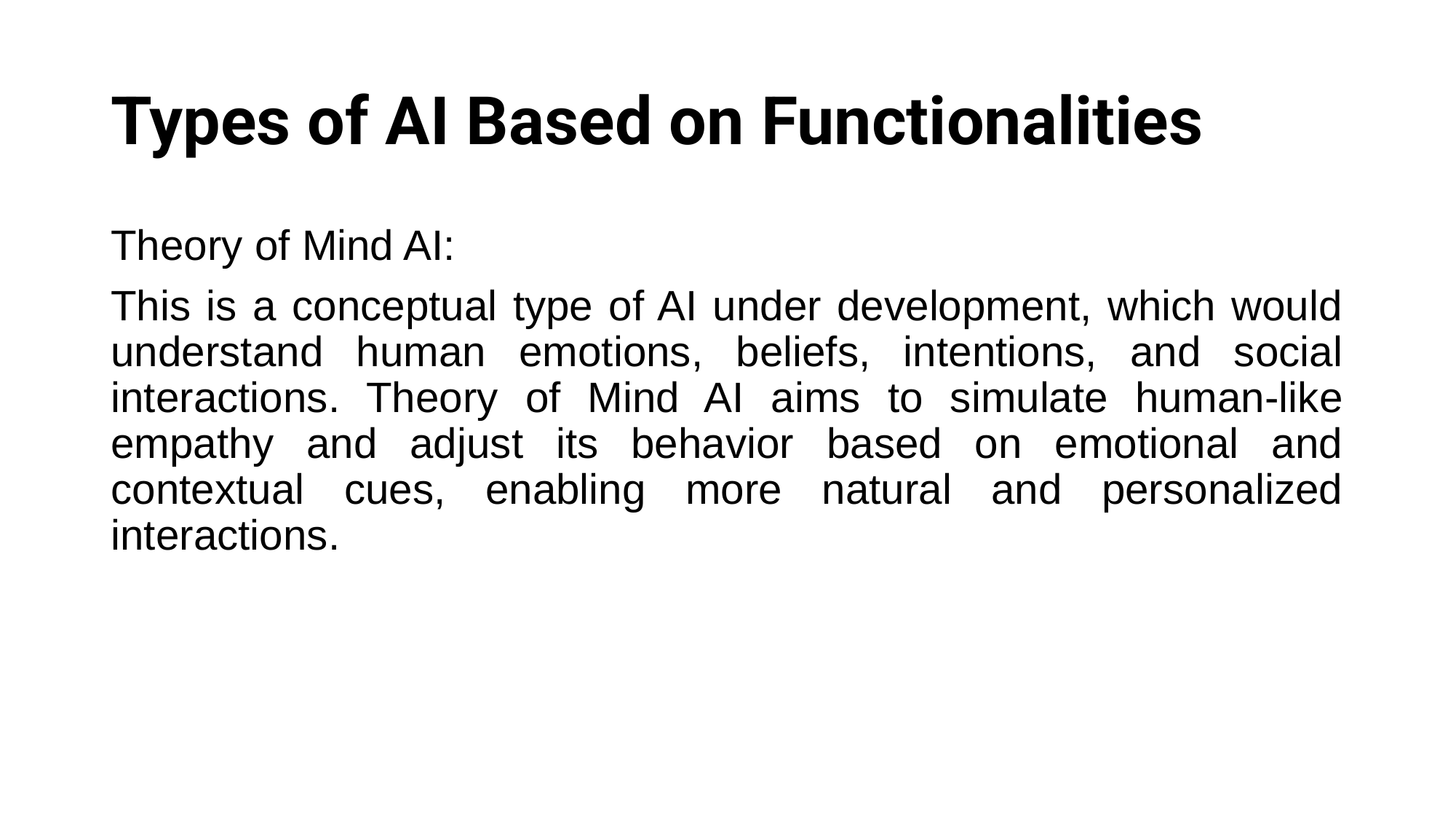

# Types of AI Based on Functionalities
Theory of Mind AI:
This is a conceptual type of AI under development, which would understand human emotions, beliefs, intentions, and social interactions. Theory of Mind AI aims to simulate human-like empathy and adjust its behavior based on emotional and contextual cues, enabling more natural and personalized interactions.